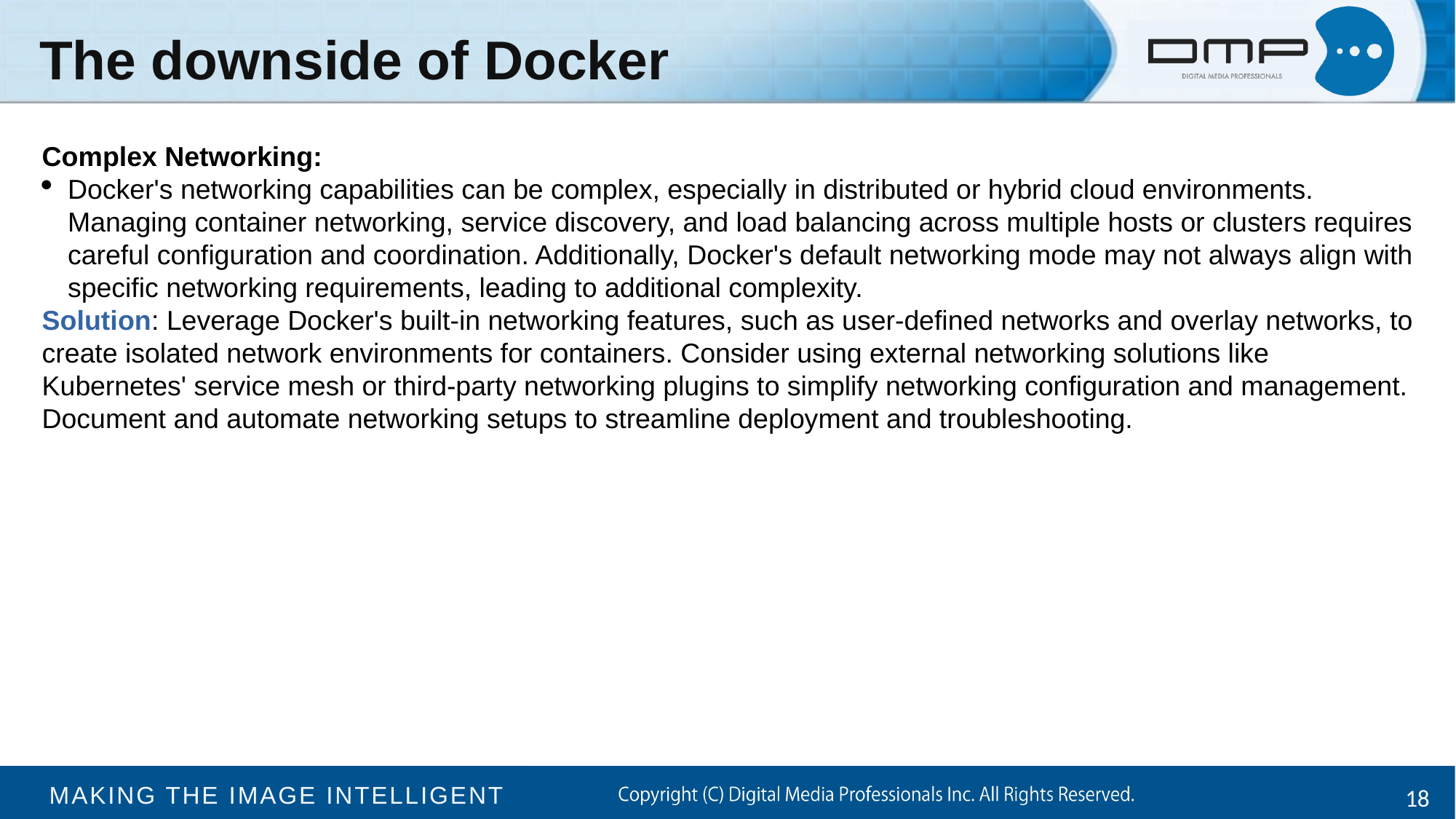

The downside of Docker
Complex Networking:
Docker's networking capabilities can be complex, especially in distributed or hybrid cloud environments. Managing container networking, service discovery, and load balancing across multiple hosts or clusters requires careful configuration and coordination. Additionally, Docker's default networking mode may not always align with specific networking requirements, leading to additional complexity.
Solution: Leverage Docker's built-in networking features, such as user-defined networks and overlay networks, to create isolated network environments for containers. Consider using external networking solutions like Kubernetes' service mesh or third-party networking plugins to simplify networking configuration and management. Document and automate networking setups to streamline deployment and troubleshooting.